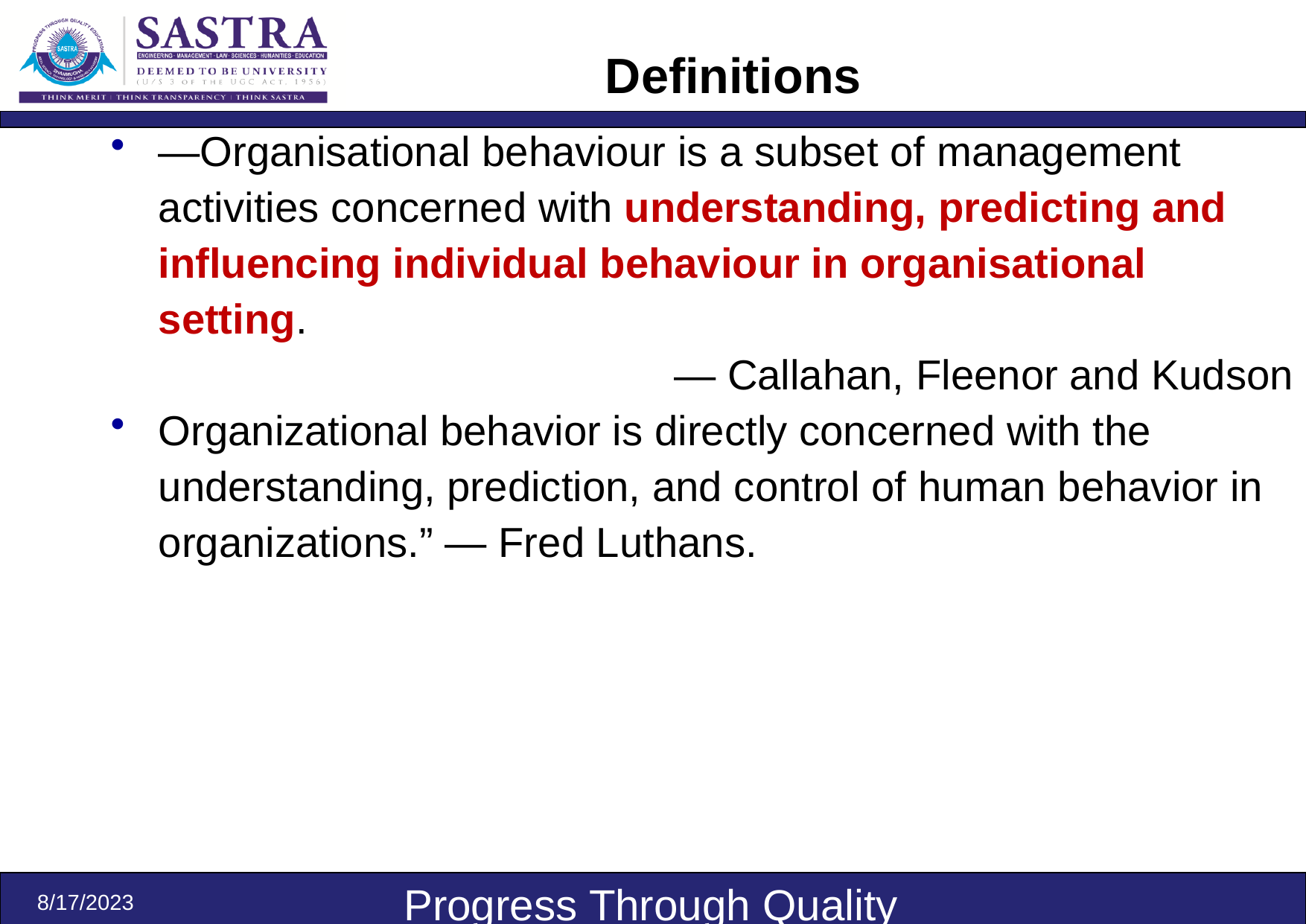

# Definitions
―Organisational behaviour is a subset of management activities concerned with understanding, predicting and influencing individual behaviour in organisational setting.
— Callahan, Fleenor and Kudson
Organizational behavior is directly concerned with the understanding, prediction, and control of human behavior in organizations.” — Fred Luthans.
8/17/2023